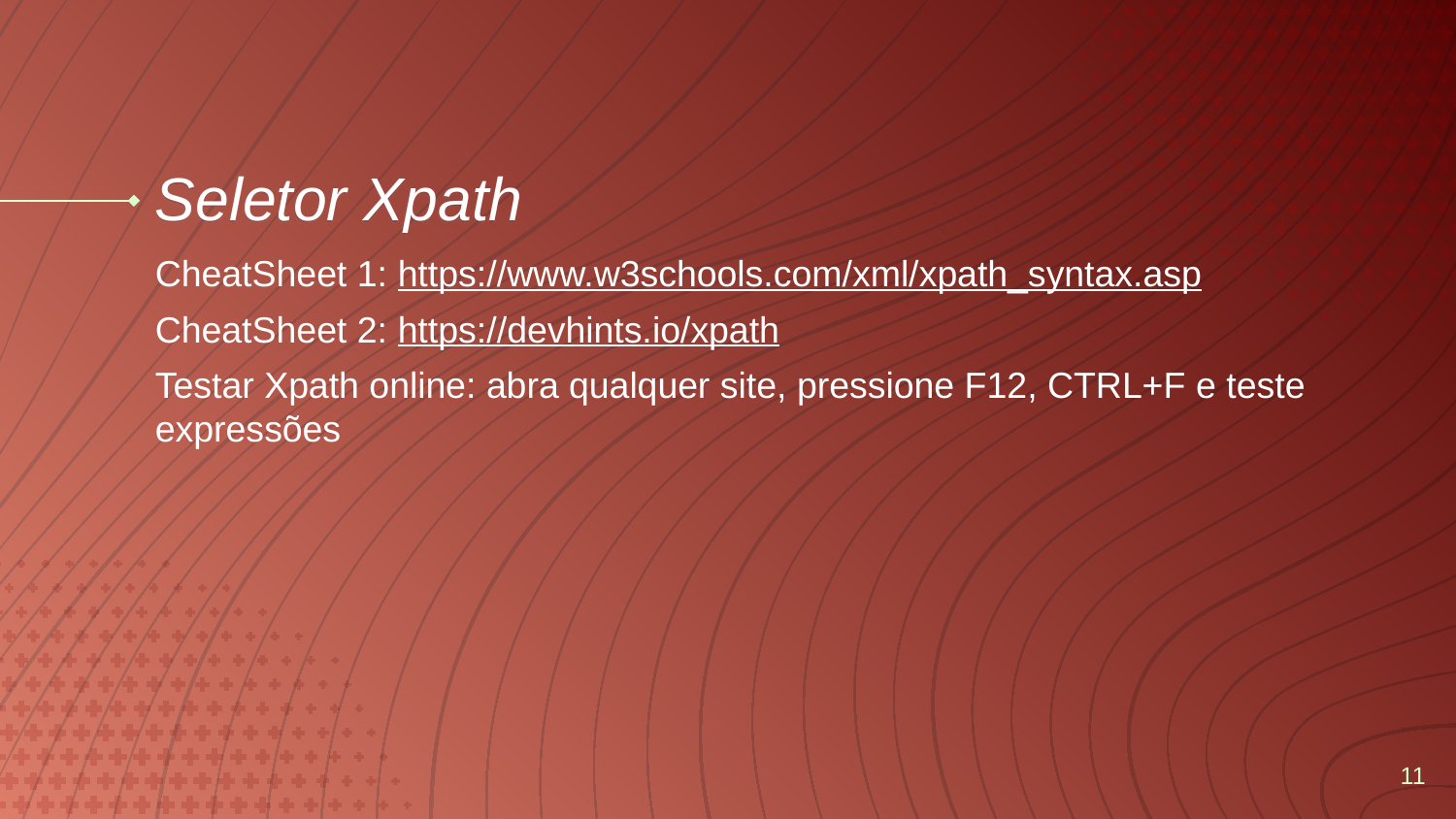

# Seletor Xpath
CheatSheet 1: https://www.w3schools.com/xml/xpath_syntax.asp
CheatSheet 2: https://devhints.io/xpath
Testar Xpath online: abra qualquer site, pressione F12, CTRL+F e teste expressões
11